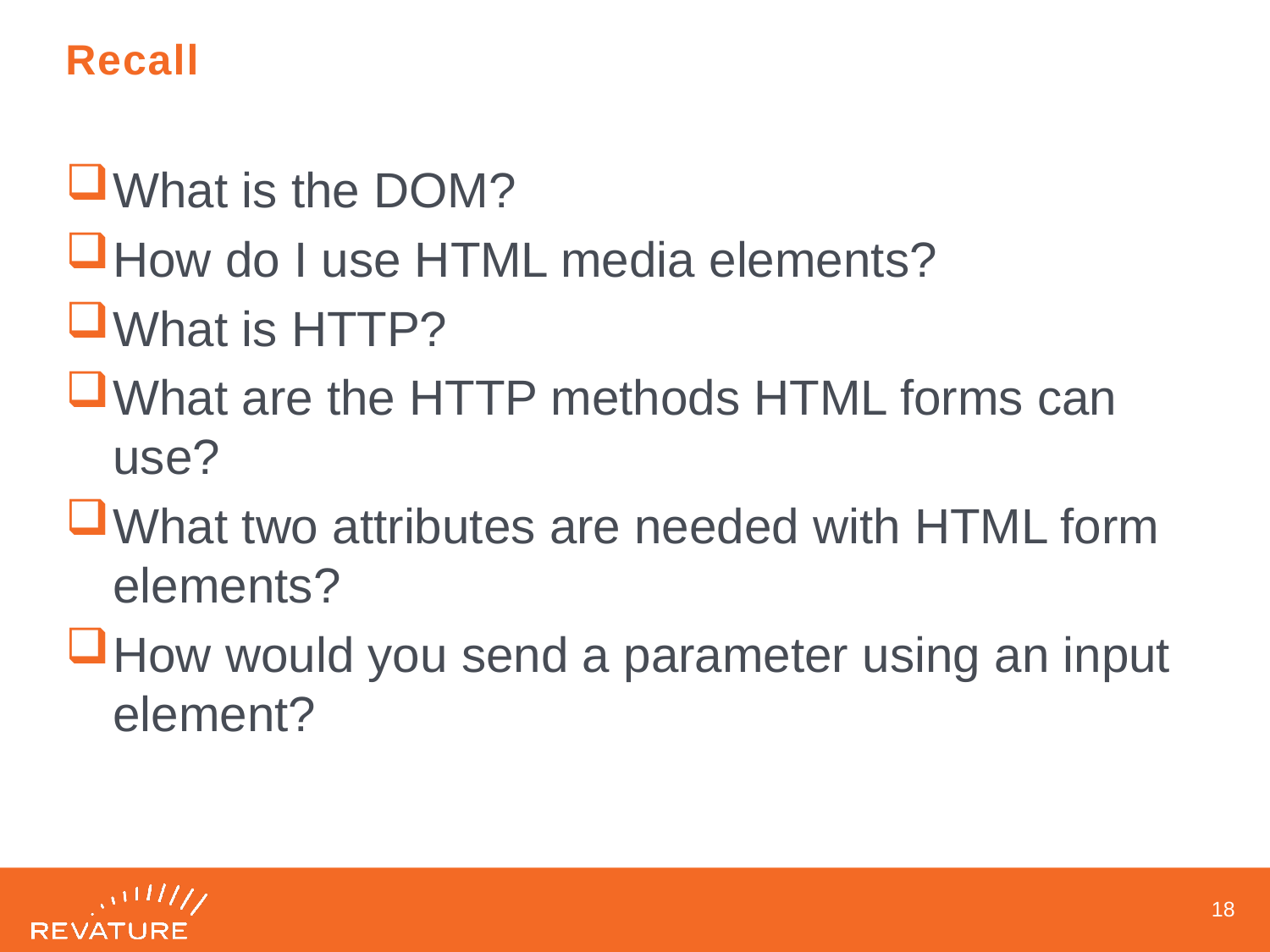

# Recall
What is the DOM?
How do I use HTML media elements?
What is HTTP?
What are the HTTP methods HTML forms can use?
What two attributes are needed with HTML form elements?
How would you send a parameter using an input element?
18